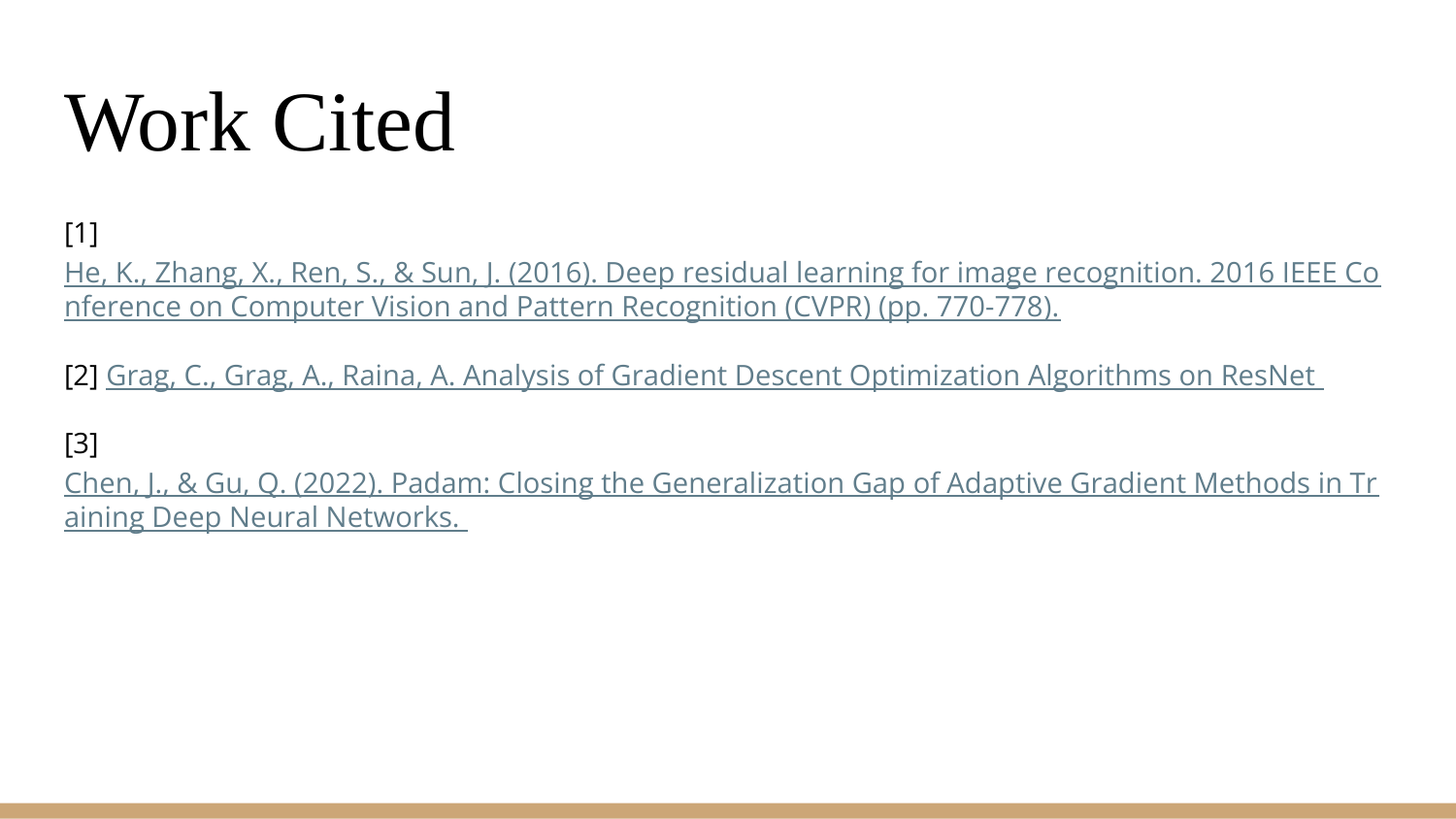

# Work Cited
[1] He, K., Zhang, X., Ren, S., & Sun, J. (2016). Deep residual learning for image recognition. 2016 IEEE Conference on Computer Vision and Pattern Recognition (CVPR) (pp. 770-778).
[2] Grag, C., Grag, A., Raina, A. Analysis of Gradient Descent Optimization Algorithms on ResNet
[3] Chen, J., & Gu, Q. (2022). Padam: Closing the Generalization Gap of Adaptive Gradient Methods in Training Deep Neural Networks.